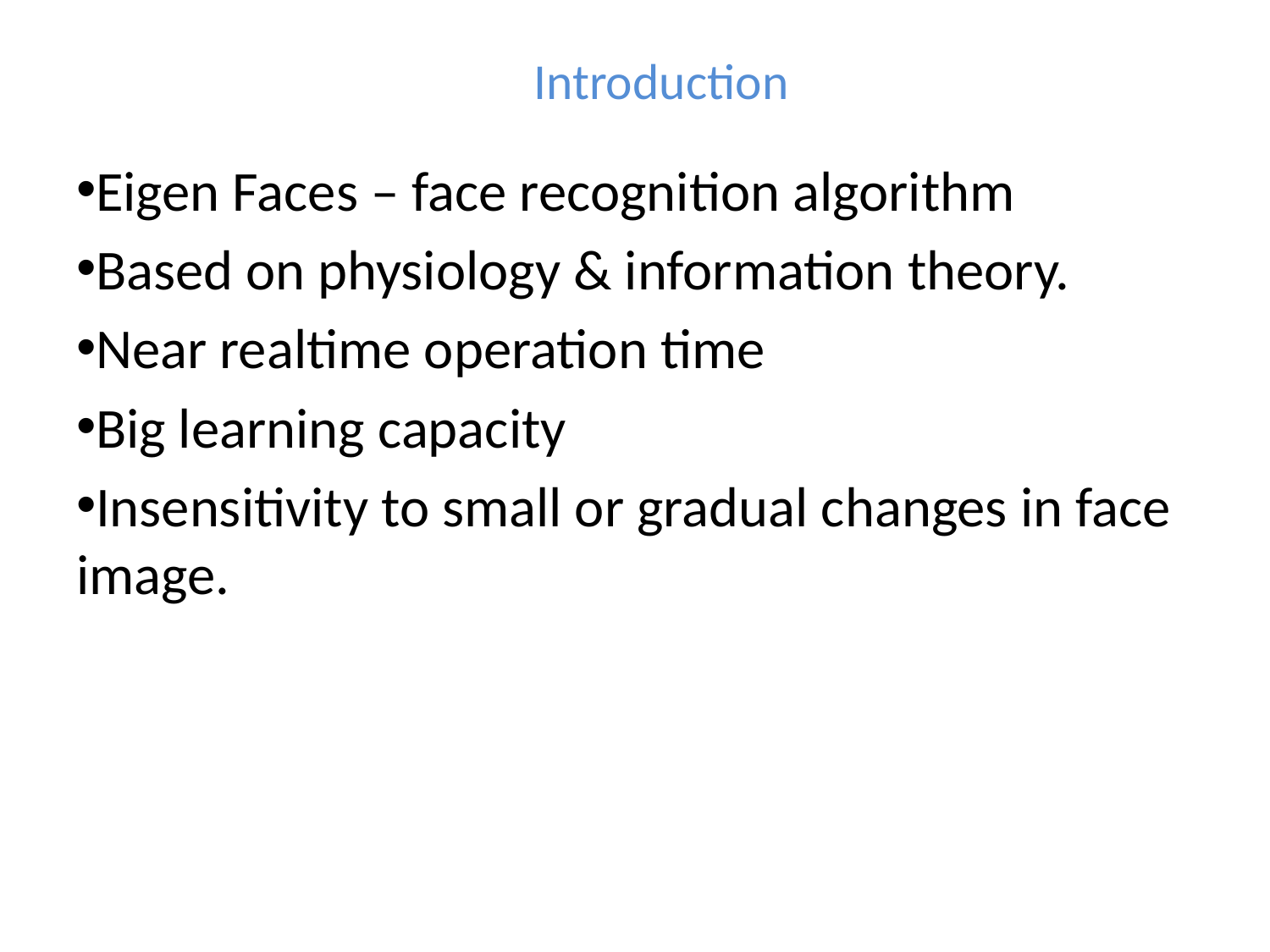

# Introduction
Eigen Faces – face recognition algorithm
Based on physiology & information theory.
Near realtime operation time
Big learning capacity
Insensitivity to small or gradual changes in face image.